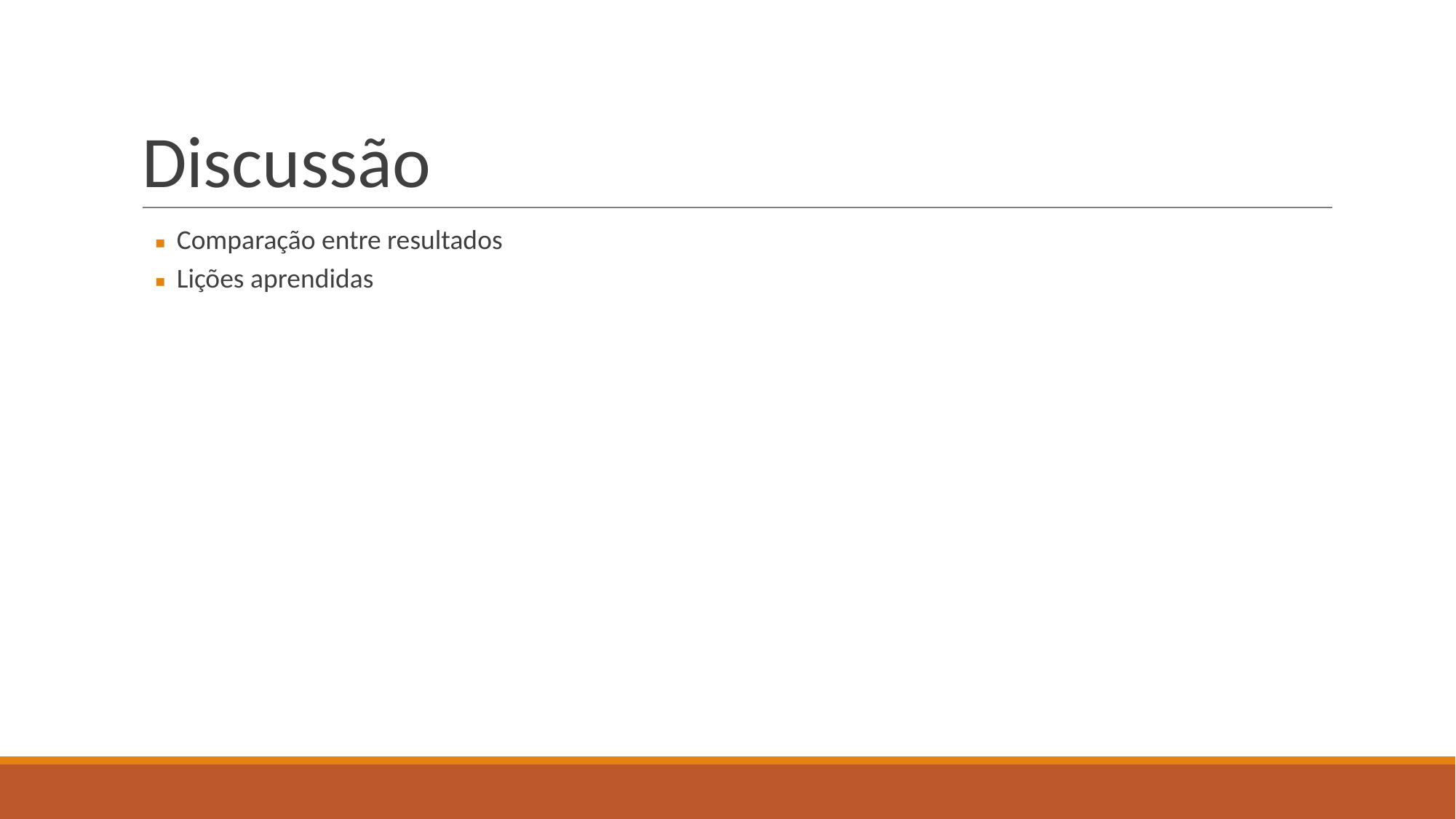

# Discussão
Comparação entre resultados
Lições aprendidas